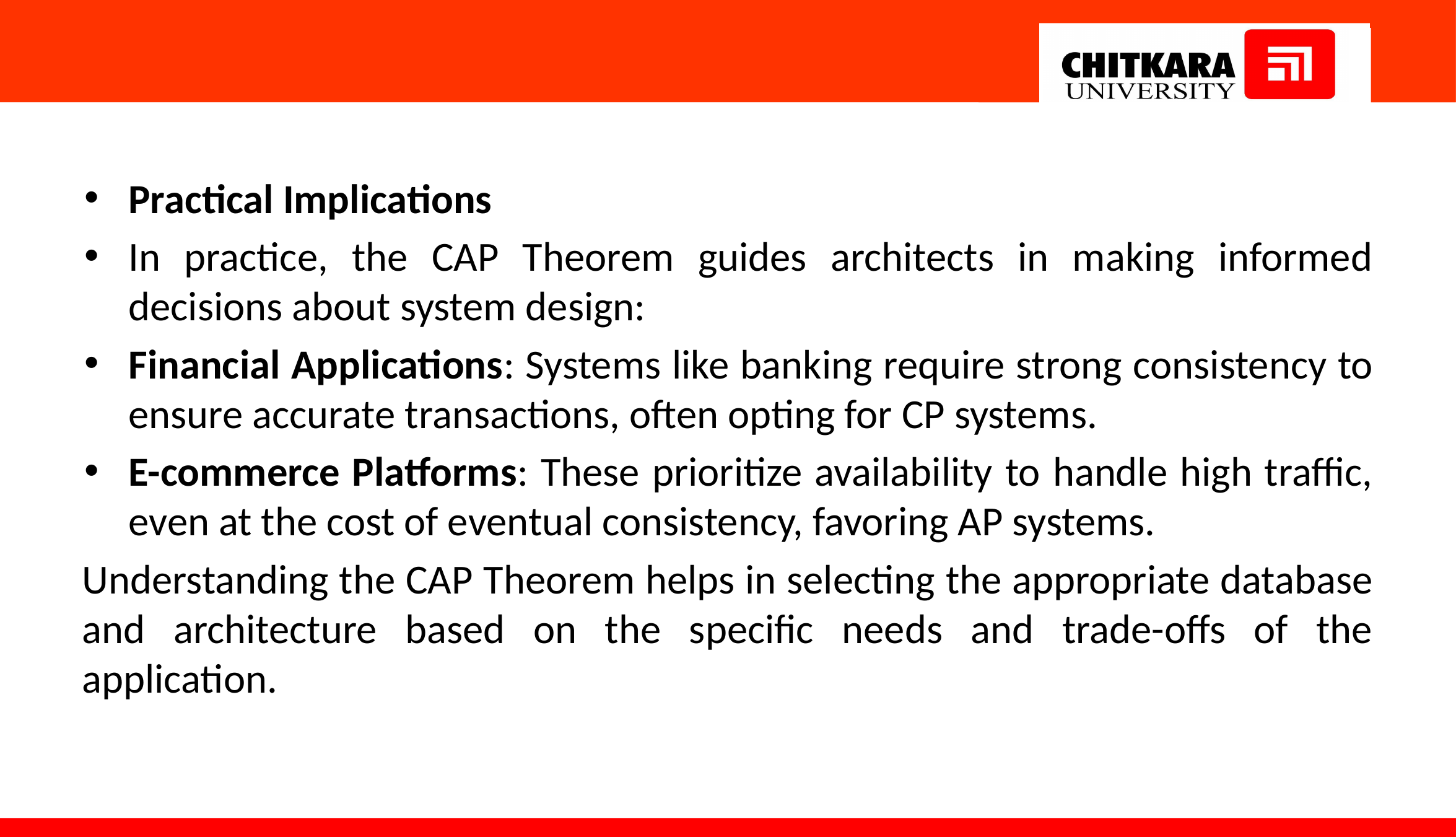

#
Practical Implications
In practice, the CAP Theorem guides architects in making informed decisions about system design:
Financial Applications: Systems like banking require strong consistency to ensure accurate transactions, often opting for CP systems.
E-commerce Platforms: These prioritize availability to handle high traffic, even at the cost of eventual consistency, favoring AP systems.
Understanding the CAP Theorem helps in selecting the appropriate database and architecture based on the specific needs and trade-offs of the application.